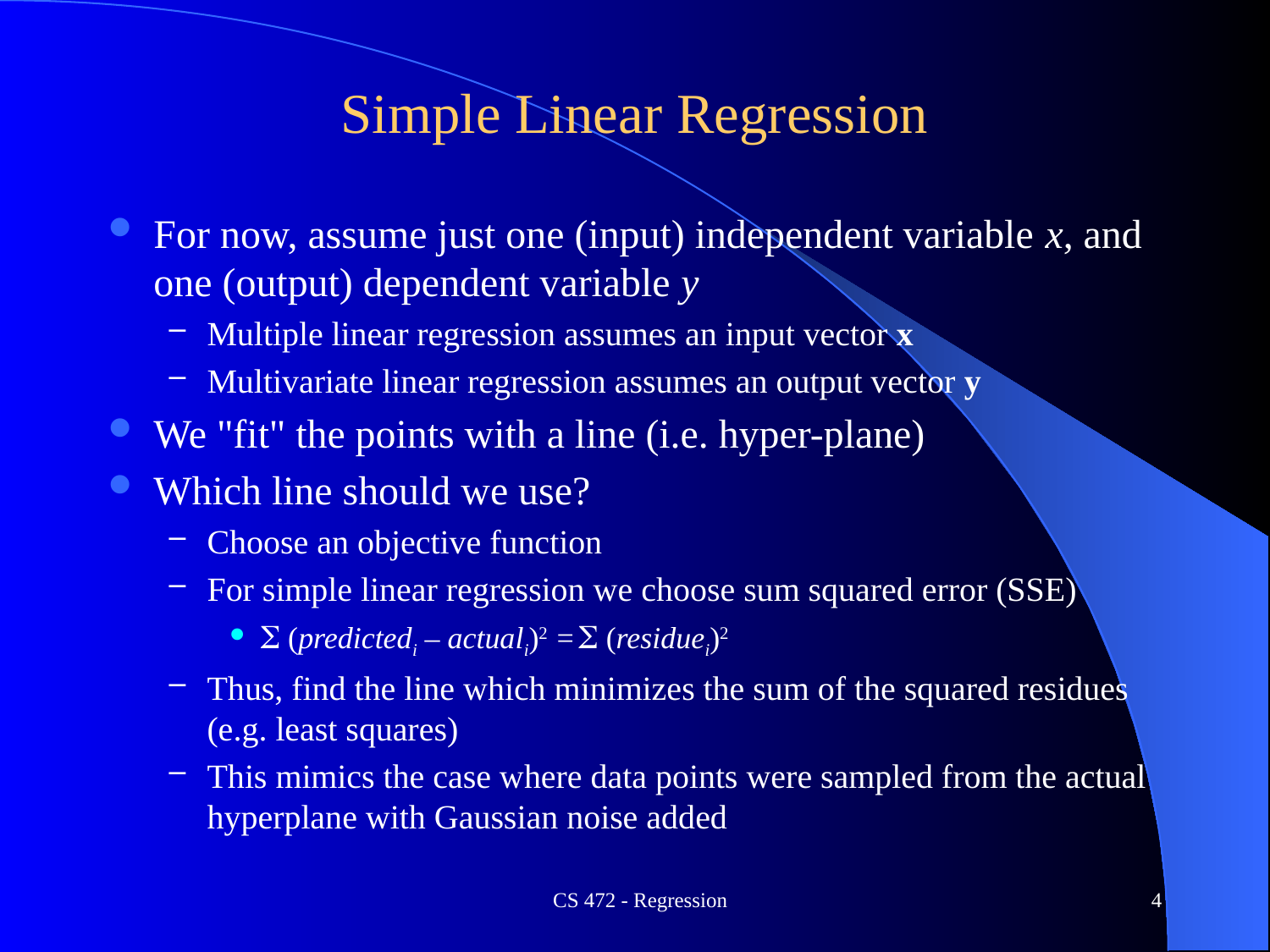

# Simple Linear Regression
For now, assume just one (input) independent variable x, and one (output) dependent variable y
Multiple linear regression assumes an input vector x
Multivariate linear regression assumes an output vector y
We "fit" the points with a line (i.e. hyper-plane)
Which line should we use?
Choose an objective function
For simple linear regression we choose sum squared error (SSE)
Σ (predictedi – actuali)2  = Σ (residuei)2
Thus, find the line which minimizes the sum of the squared residues (e.g. least squares)
This mimics the case where data points were sampled from the actual hyperplane with Gaussian noise added
CS 472 - Regression
4